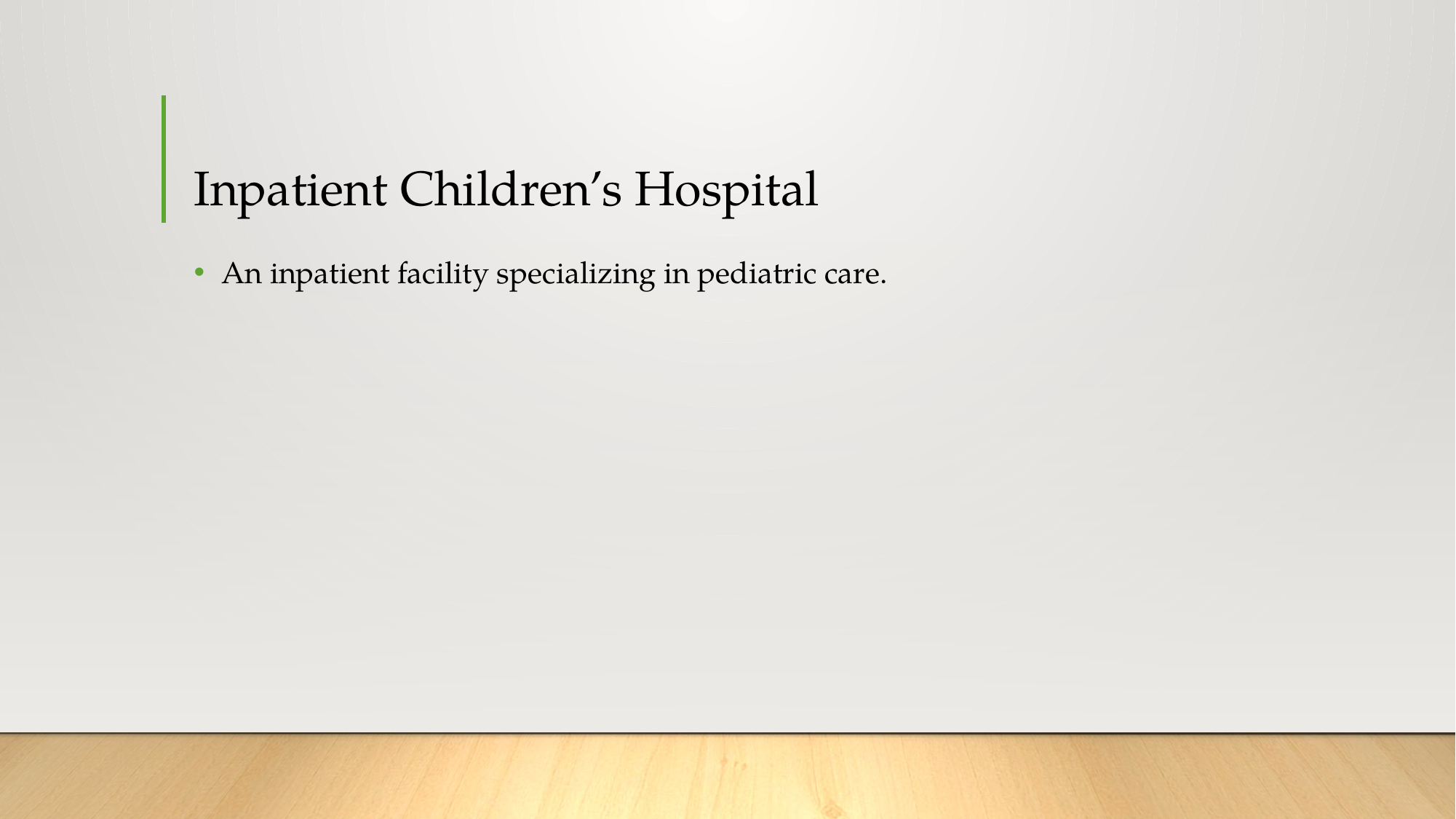

# Inpatient Children’s Hospital
An inpatient facility specializing in pediatric care.